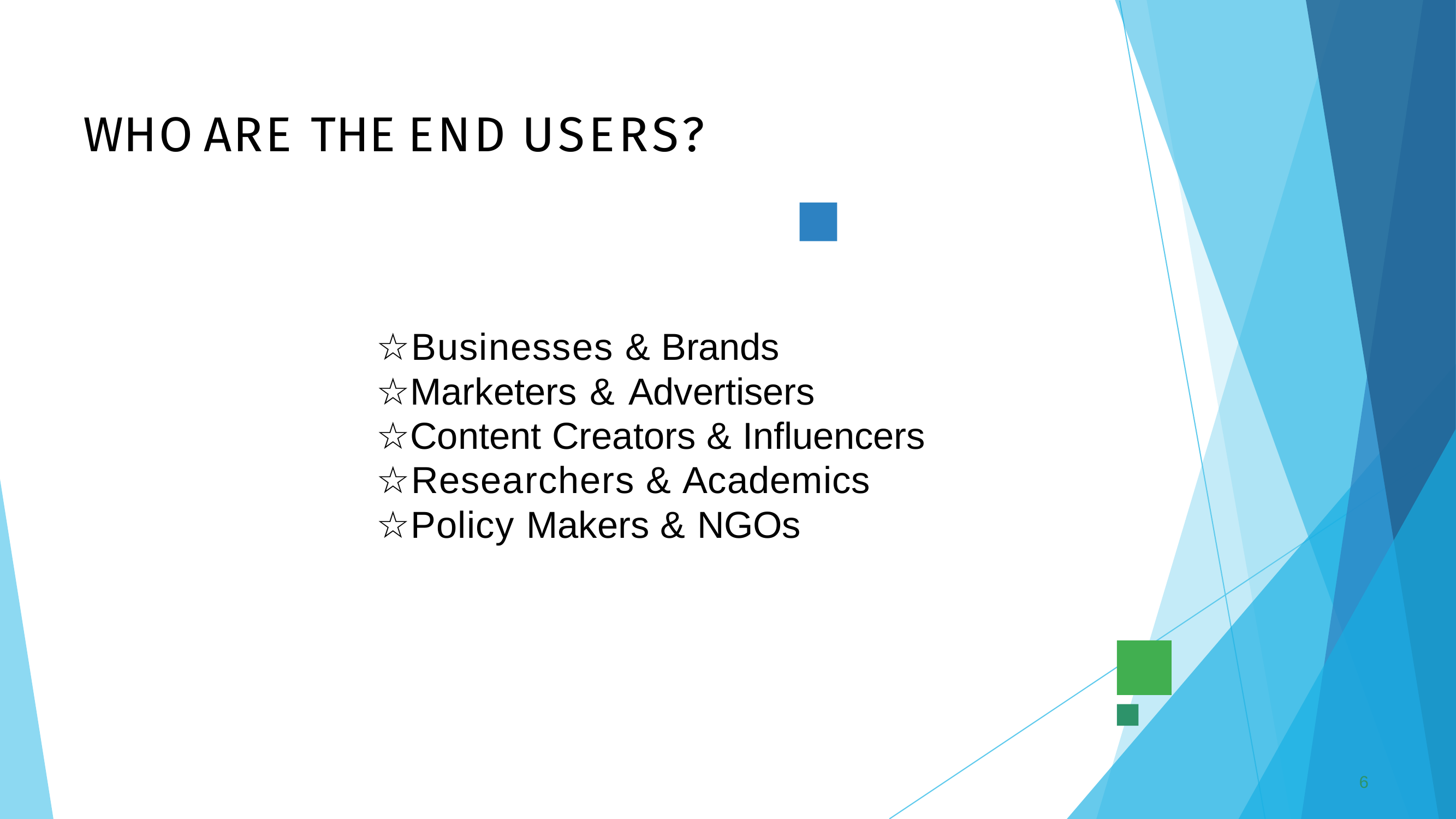

# WHOARE THE END USERS?

☆Businesses & Brands
☆Marketers & Advertisers
☆Content Creators & Influencers
☆Researchers & Academics
☆Policy Makers & NGOs

6